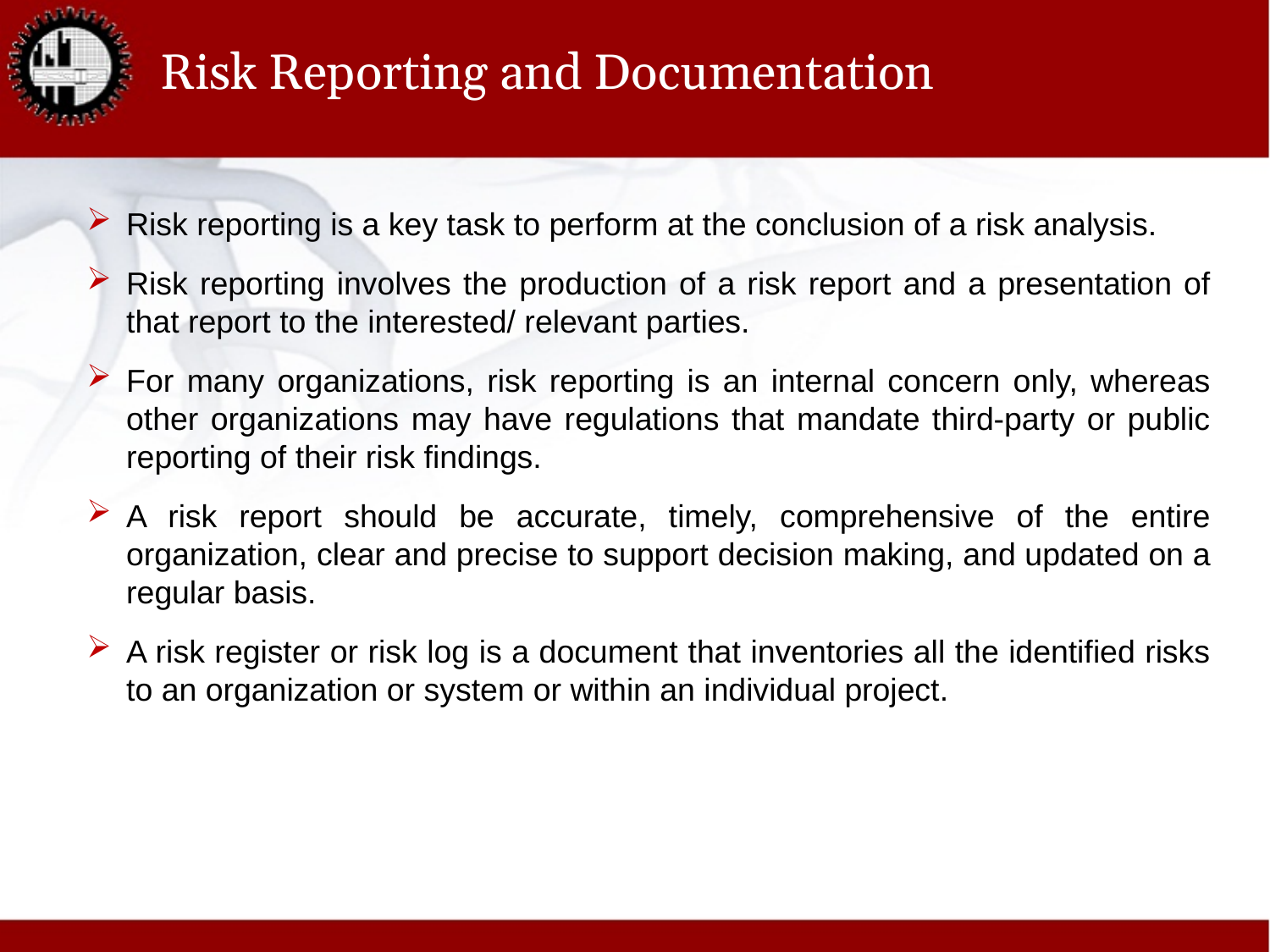

# Risk Reporting and Documentation
Risk reporting is a key task to perform at the conclusion of a risk analysis.
Risk reporting involves the production of a risk report and a presentation of that report to the interested/ relevant parties.
For many organizations, risk reporting is an internal concern only, whereas other organizations may have regulations that mandate third-party or public reporting of their risk findings.
A risk report should be accurate, timely, comprehensive of the entire organization, clear and precise to support decision making, and updated on a regular basis.
A risk register or risk log is a document that inventories all the identified risks to an organization or system or within an individual project.